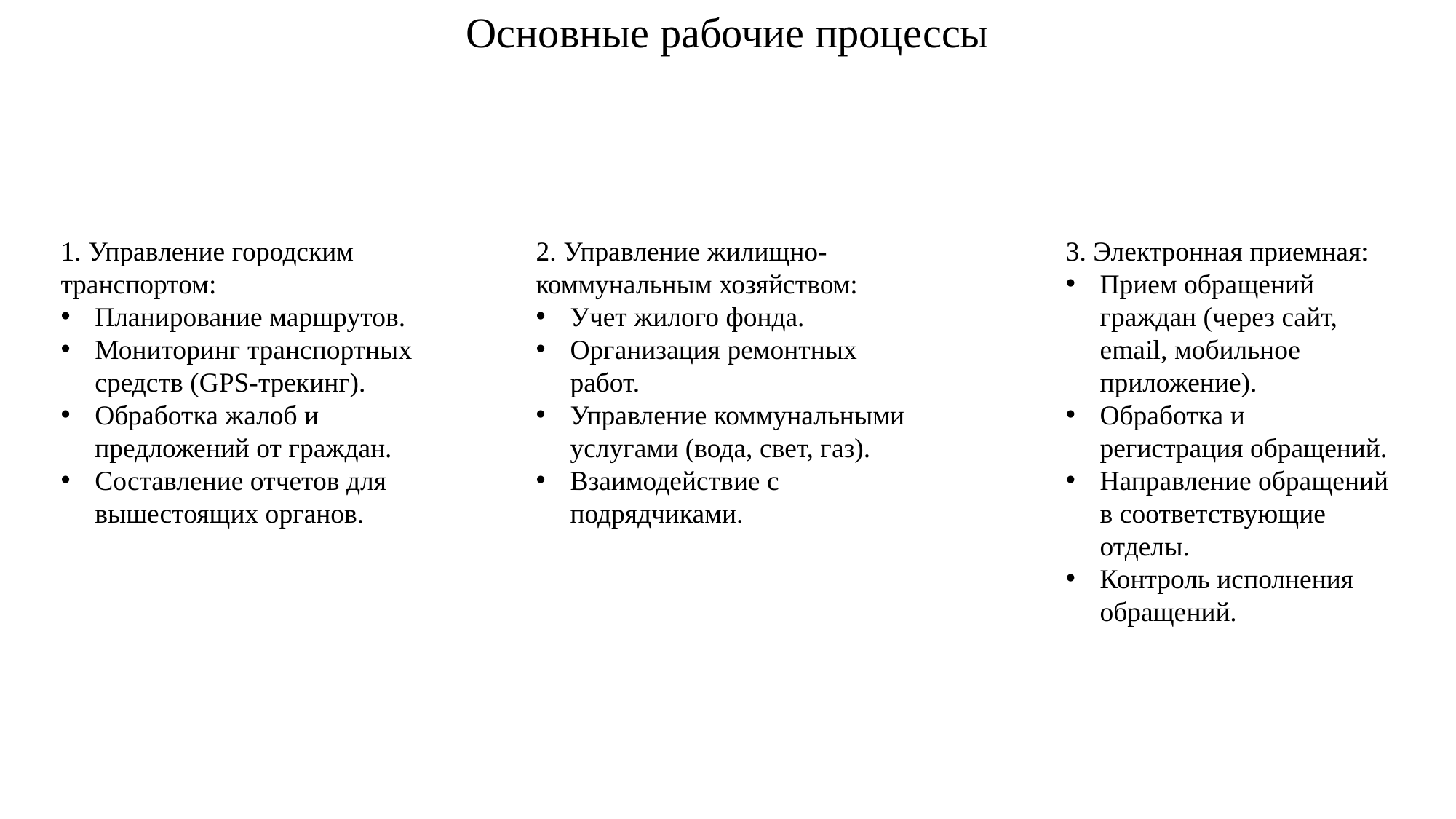

Основные рабочие процессы
1. Управление городским транспортом:
Планирование маршрутов.
Мониторинг транспортных средств (GPS-трекинг).
Обработка жалоб и предложений от граждан.
Составление отчетов для вышестоящих органов.
2. Управление жилищно-коммунальным хозяйством:
Учет жилого фонда.
Организация ремонтных работ.
Управление коммунальными услугами (вода, свет, газ).
Взаимодействие с подрядчиками.
3. Электронная приемная:
Прием обращений граждан (через сайт, email, мобильное приложение).
Обработка и регистрация обращений.
Направление обращений в соответствующие отделы.
Контроль исполнения обращений.